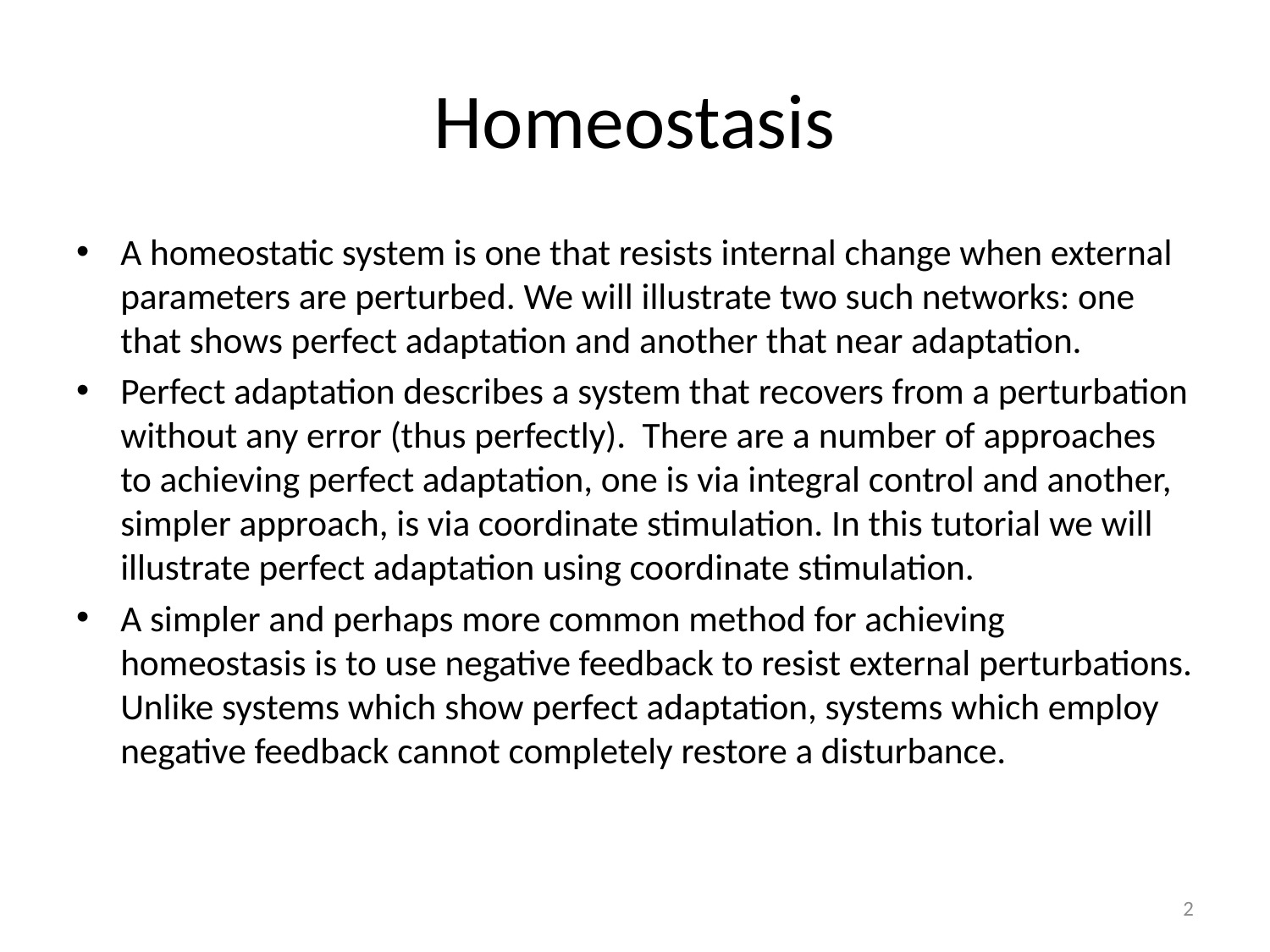

# Homeostasis
A homeostatic system is one that resists internal change when external parameters are perturbed. We will illustrate two such networks: one that shows perfect adaptation and another that near adaptation.
Perfect adaptation describes a system that recovers from a perturbation without any error (thus perfectly).  There are a number of approaches to achieving perfect adaptation, one is via integral control and another, simpler approach, is via coordinate stimulation. In this tutorial we will illustrate perfect adaptation using coordinate stimulation.
A simpler and perhaps more common method for achieving homeostasis is to use negative feedback to resist external perturbations. Unlike systems which show perfect adaptation, systems which employ negative feedback cannot completely restore a disturbance.

2